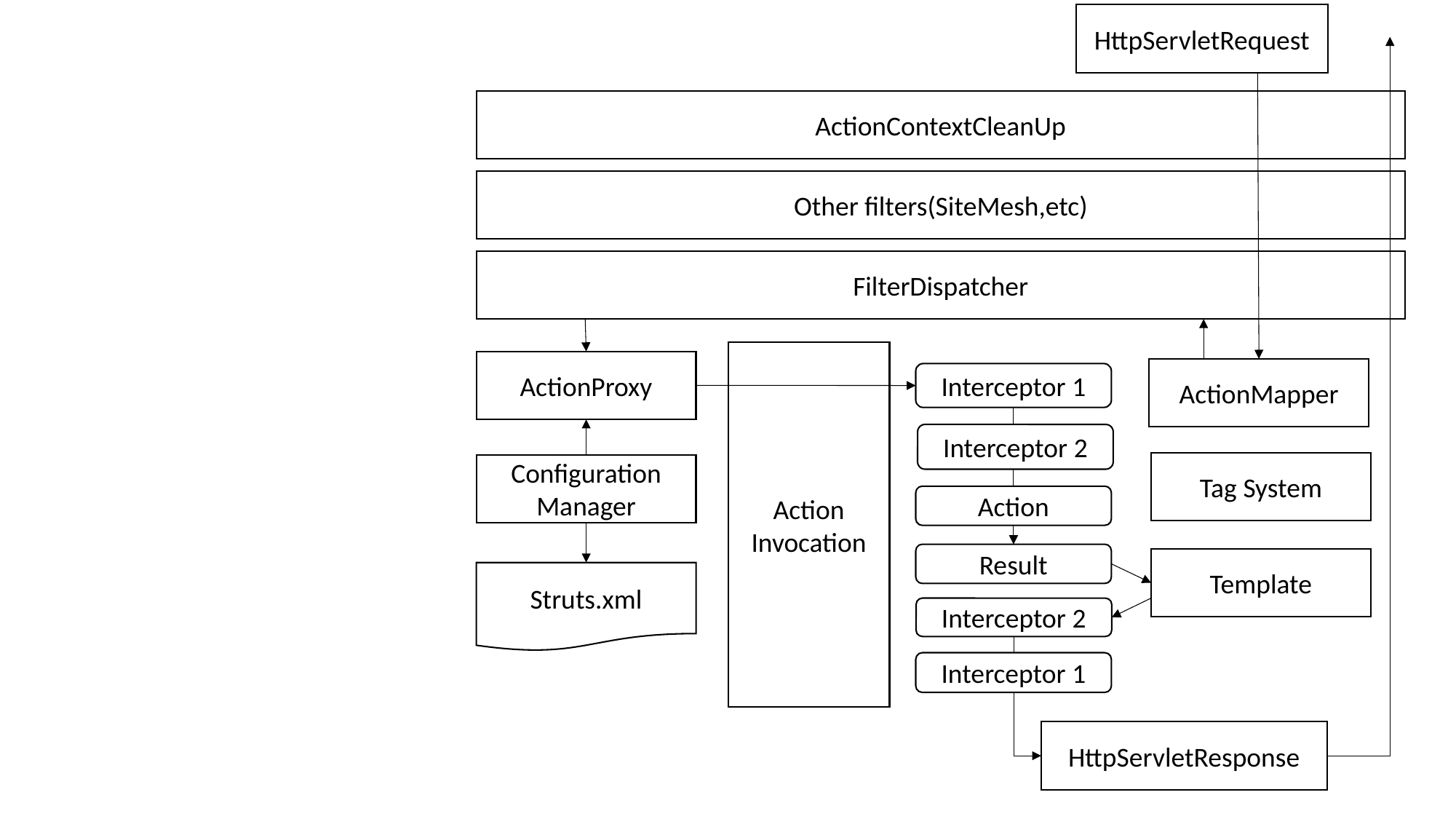

HttpServletRequest
ActionContextCleanUp
Other filters(SiteMesh,etc)
FilterDispatcher
Action Invocation
ActionProxy
ActionMapper
Interceptor 1
Interceptor 2
Tag System
Configuration Manager
Action
Result
Template
Struts.xml
Interceptor 2
Interceptor 1
HttpServletResponse